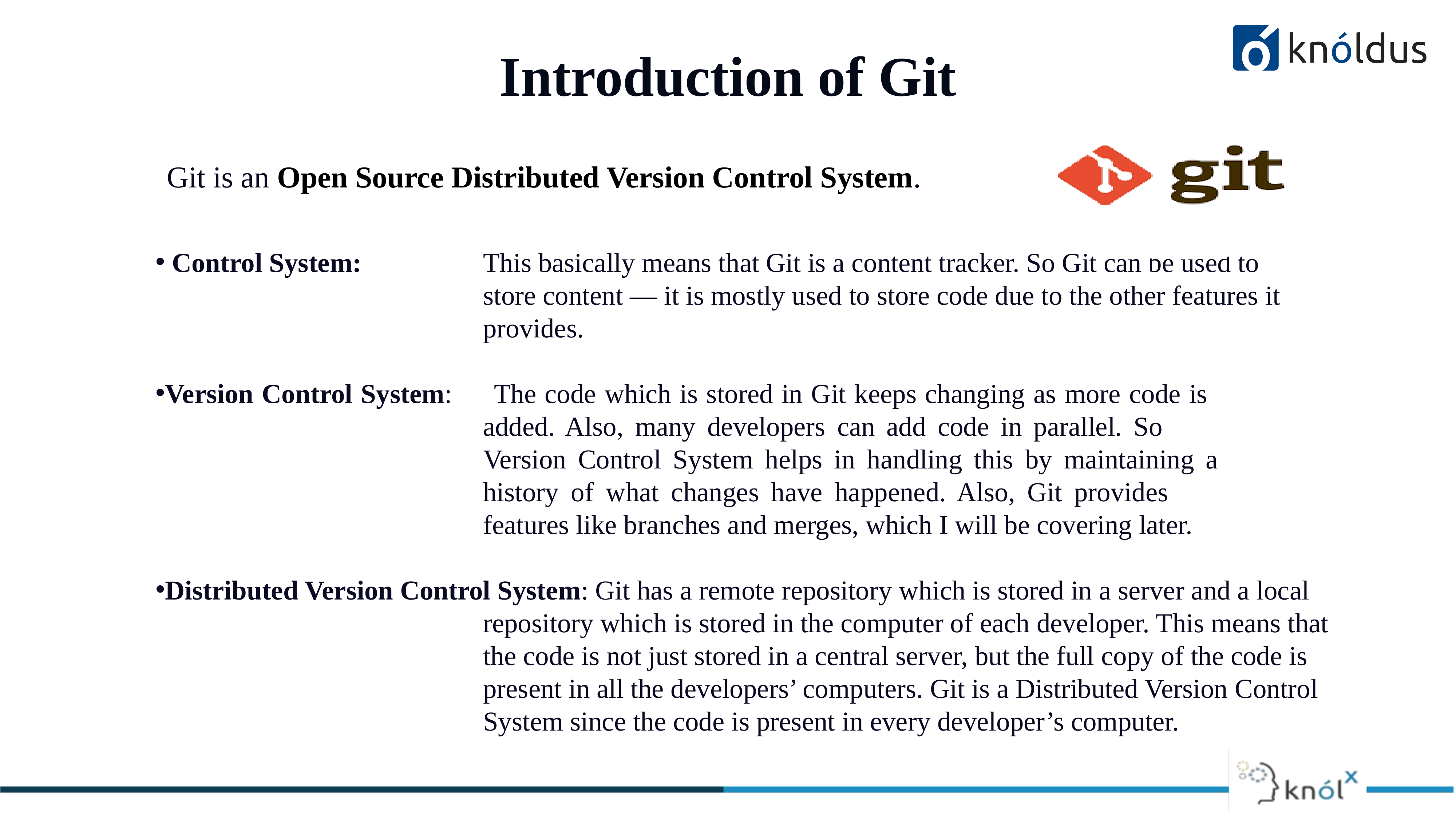

Introduction of Git

Git is an Open Source Distributed Version Control System.
 Control System: 			This basically means that Git is a content tracker. So Git can be used to 					      		store content — it is mostly used to store code due to the other features it 							provides.

Version Control System:     The code which is stored in Git keeps changing as more code is          								added. Also, many developers can add code in parallel. So 										Version Control System helps in handling this by maintaining a 									history of what changes have happened. Also, Git provides 										features like branches and merges, which I will be covering later.

Distributed Version Control System: Git has a remote repository which is stored in a server and a local 						repository which is stored in the computer of each developer. This means that 						the code is not just stored in a central server, but the full copy of the code is 						present in all the developers’ computers. Git is a Distributed Version Control 						System since the code is present in every developer’s computer.